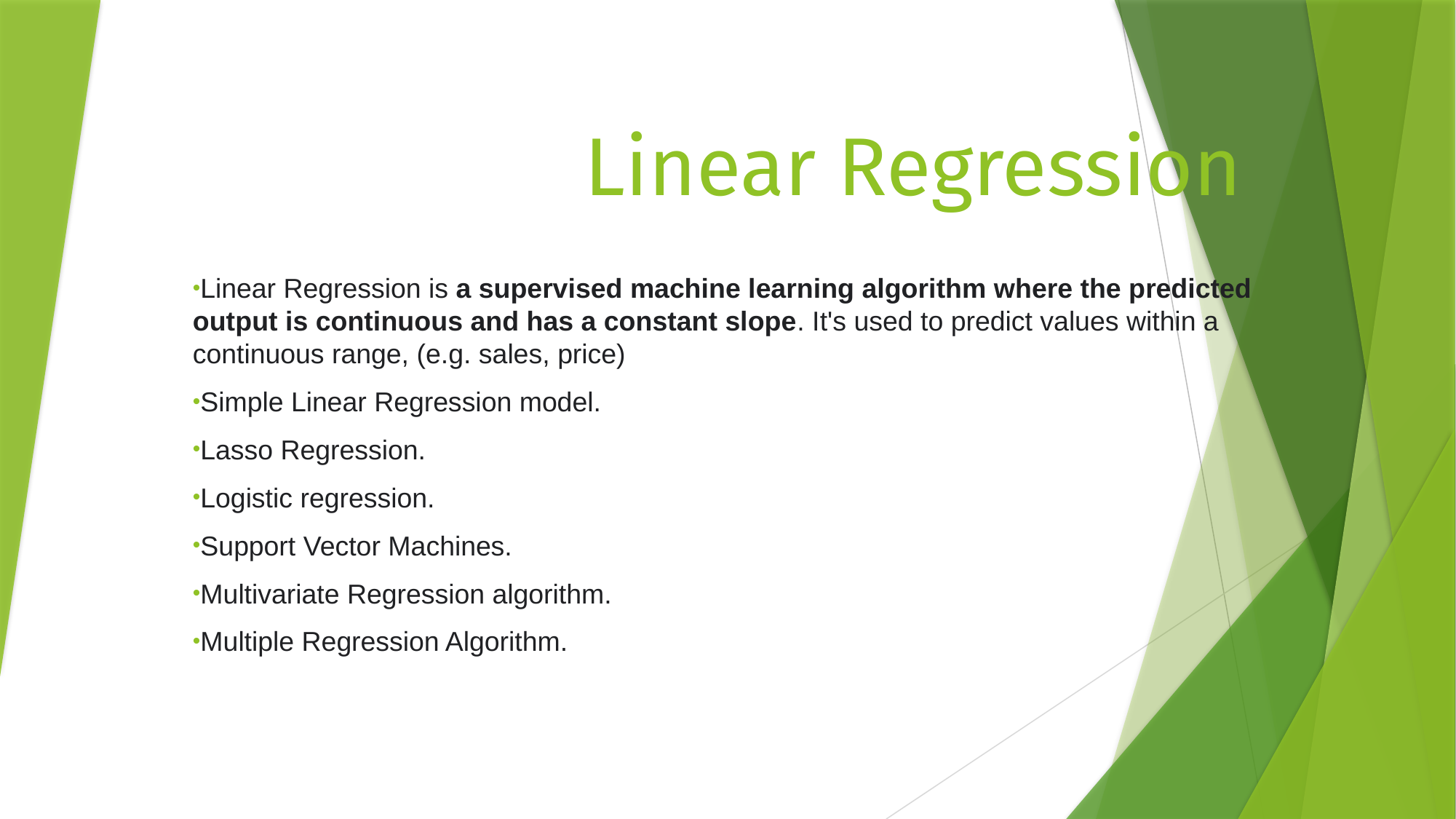

# Linear Regression

Linear Regression is a supervised machine learning algorithm where the predicted output is continuous and has a constant slope. It's used to predict values within a continuous range, (e.g. sales, price)
Simple Linear Regression model.
Lasso Regression.
Logistic regression.
Support Vector Machines.
Multivariate Regression algorithm.
Multiple Regression Algorithm.